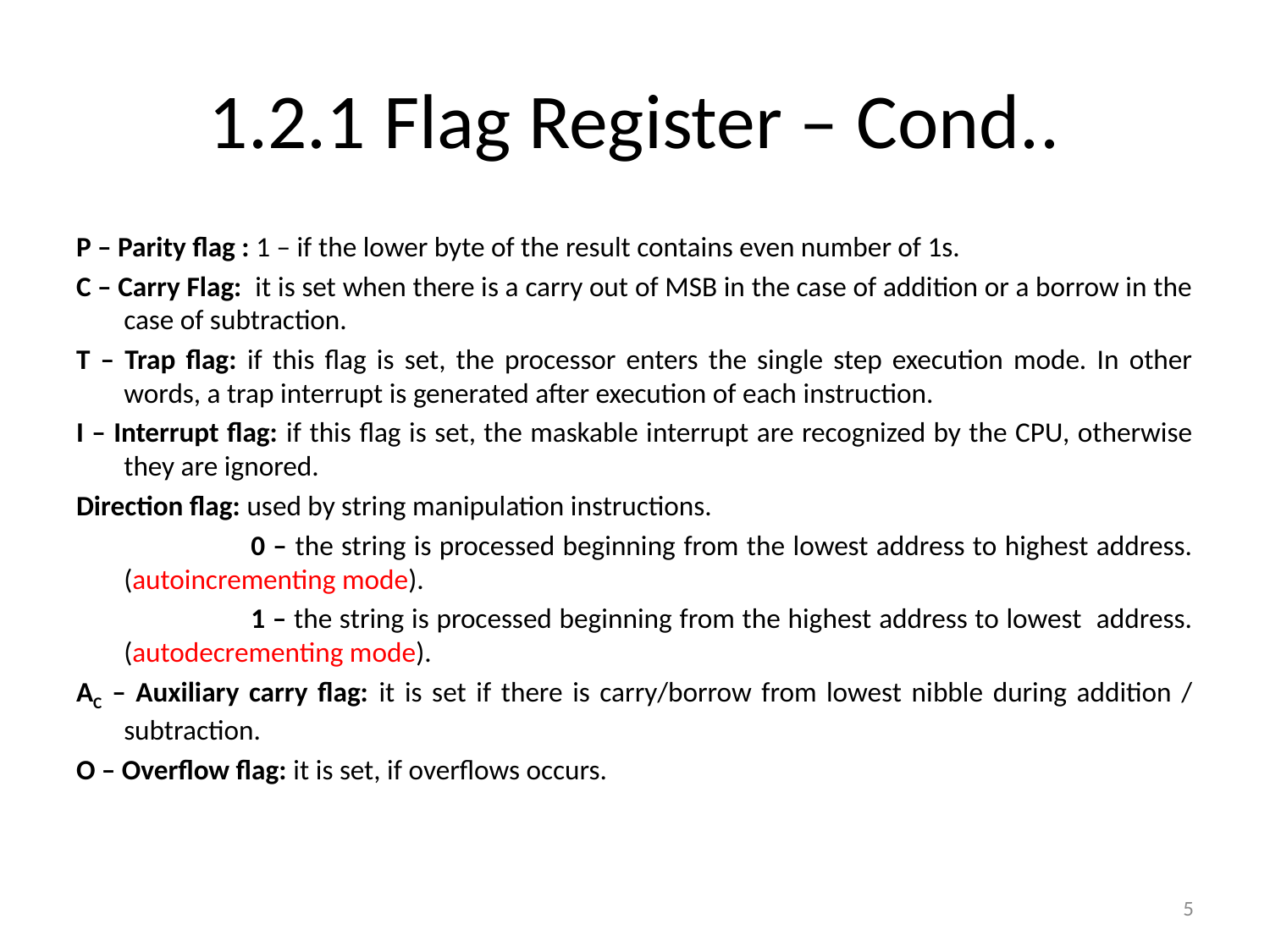

# 1.2.1 Flag Register – Cond..
P – Parity flag : 1 – if the lower byte of the result contains even number of 1s.
C – Carry Flag:  it is set when there is a carry out of MSB in the case of addition or a borrow in the case of subtraction.
T – Trap flag: if this flag is set, the processor enters the single step execution mode. In other words, a trap interrupt is generated after execution of each instruction.
I – Interrupt flag: if this flag is set, the maskable interrupt are recognized by the CPU, otherwise they are ignored.
Direction flag: used by string manipulation instructions.
		0 – the string is processed beginning from the lowest address to highest address. (autoincrementing mode).
		1 – the string is processed beginning from the highest address to lowest  address. (autodecrementing mode).
AC – Auxiliary carry flag: it is set if there is carry/borrow from lowest nibble during addition / subtraction.
O – Overflow flag: it is set, if overflows occurs.
5